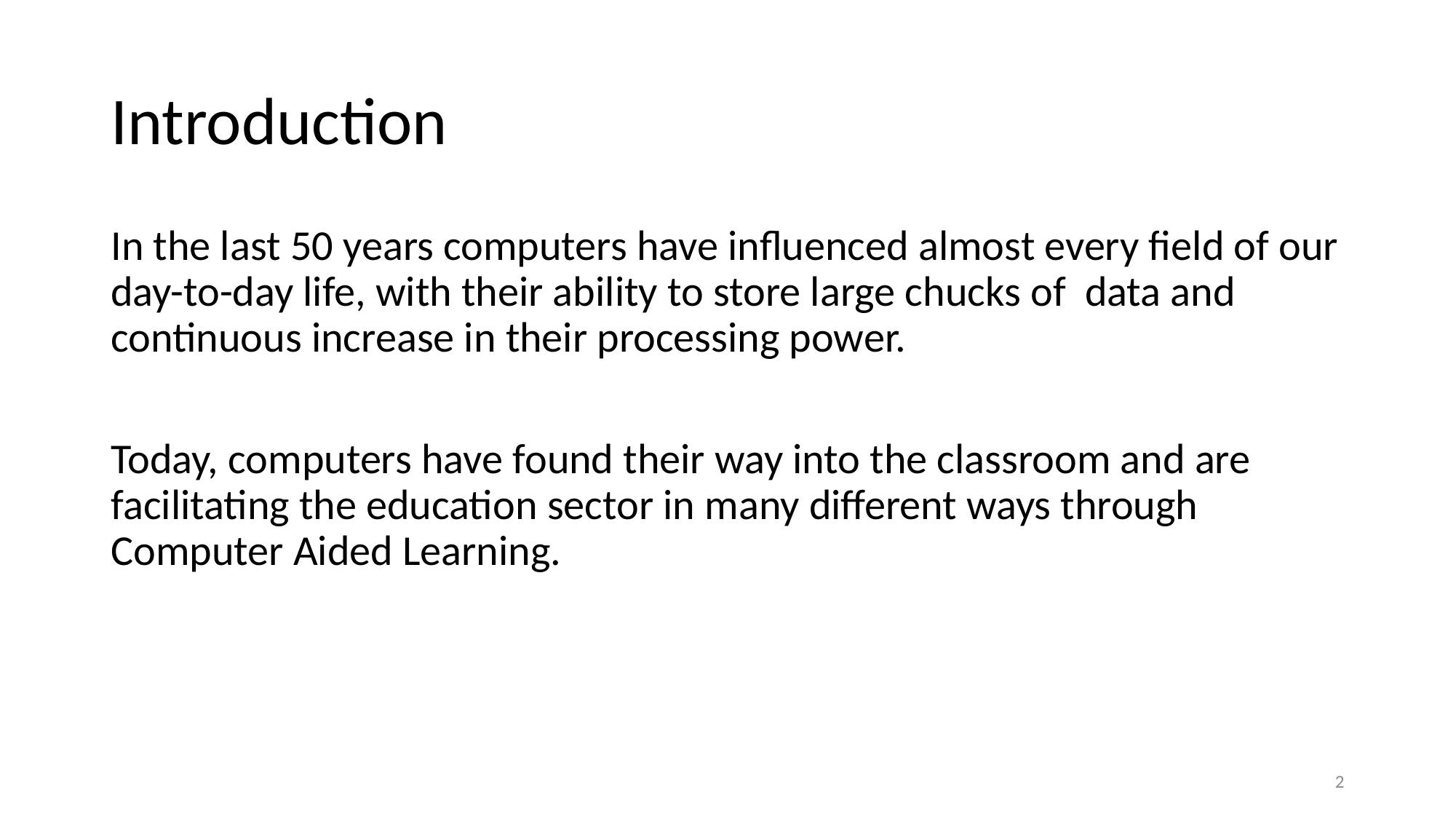

# Introduction
In the last 50 years computers have influenced almost every field of our day-to-day life, with their ability to store large chucks of  data and continuous increase in their processing power.

Today, computers have found their way into the classroom and are facilitating the education sector in many different ways through Computer Aided Learning.

2